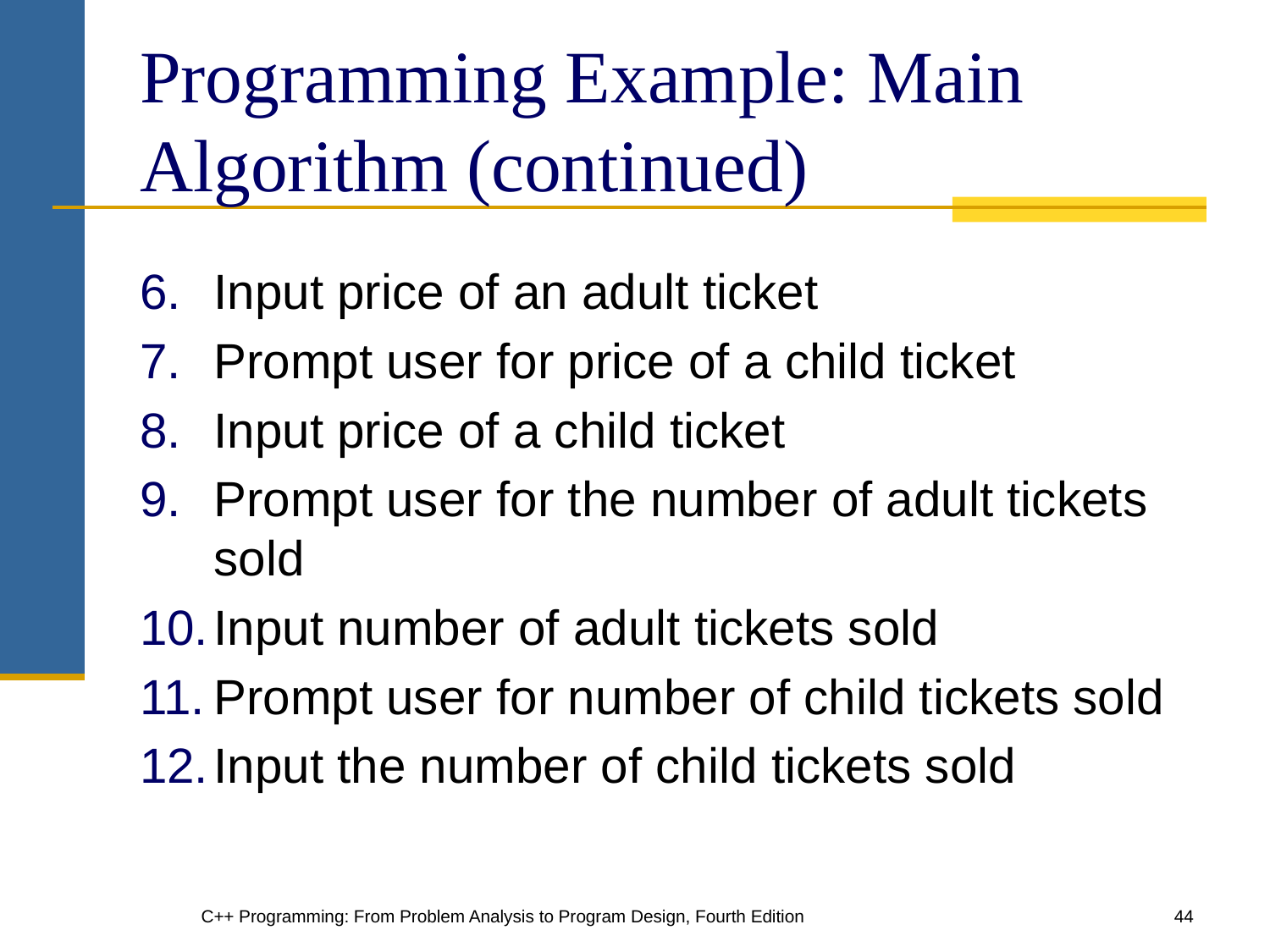

# Programming Example: Main Algorithm (continued)
Input price of an adult ticket
Prompt user for price of a child ticket
Input price of a child ticket
Prompt user for the number of adult tickets sold
Input number of adult tickets sold
Prompt user for number of child tickets sold
Input the number of child tickets sold
C++ Programming: From Problem Analysis to Program Design, Fourth Edition
44